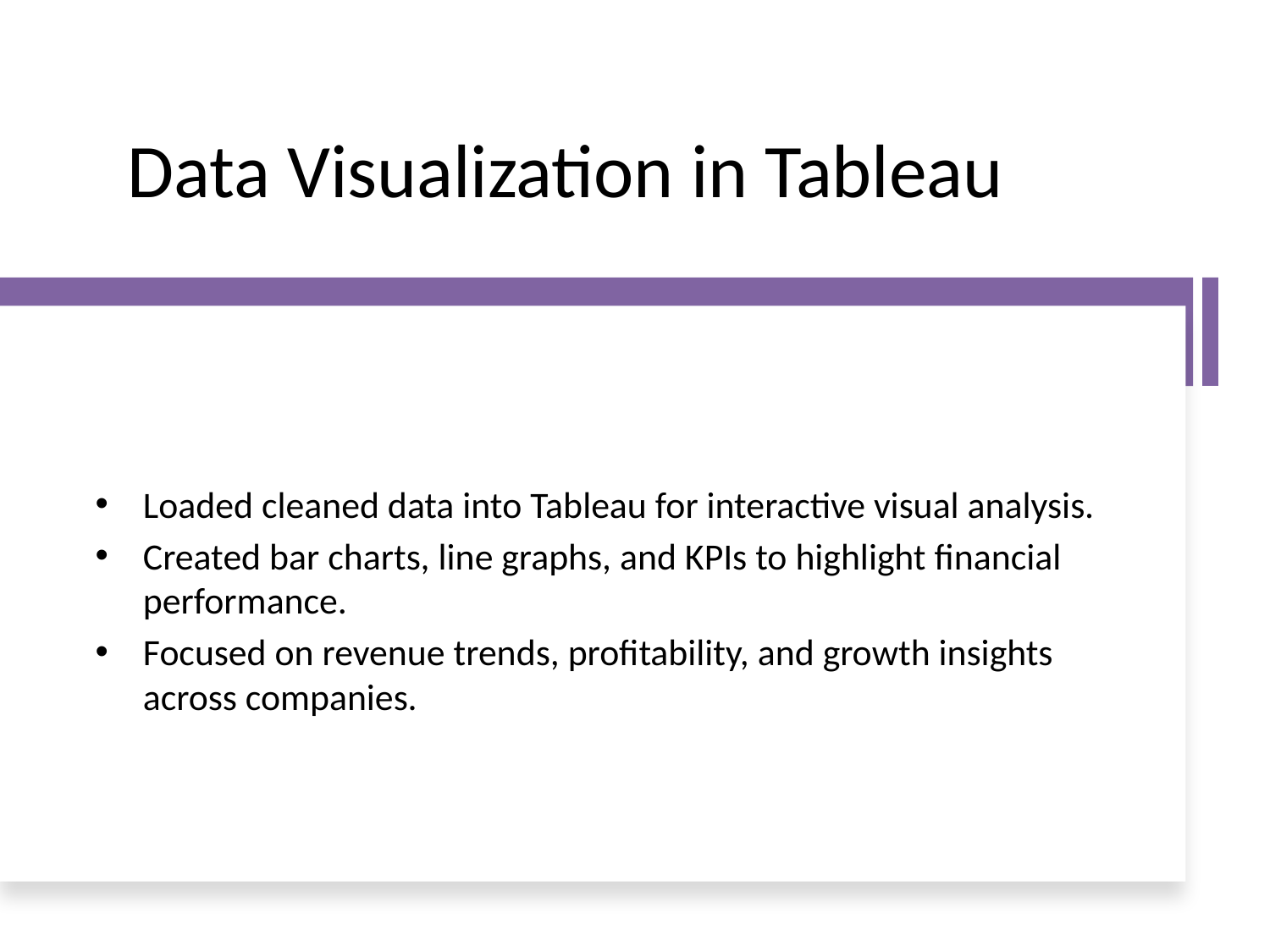

# Data Visualization in Tableau

Loaded cleaned data into Tableau for interactive visual analysis.
Created bar charts, line graphs, and KPIs to highlight financial performance.
Focused on revenue trends, profitability, and growth insights across companies.